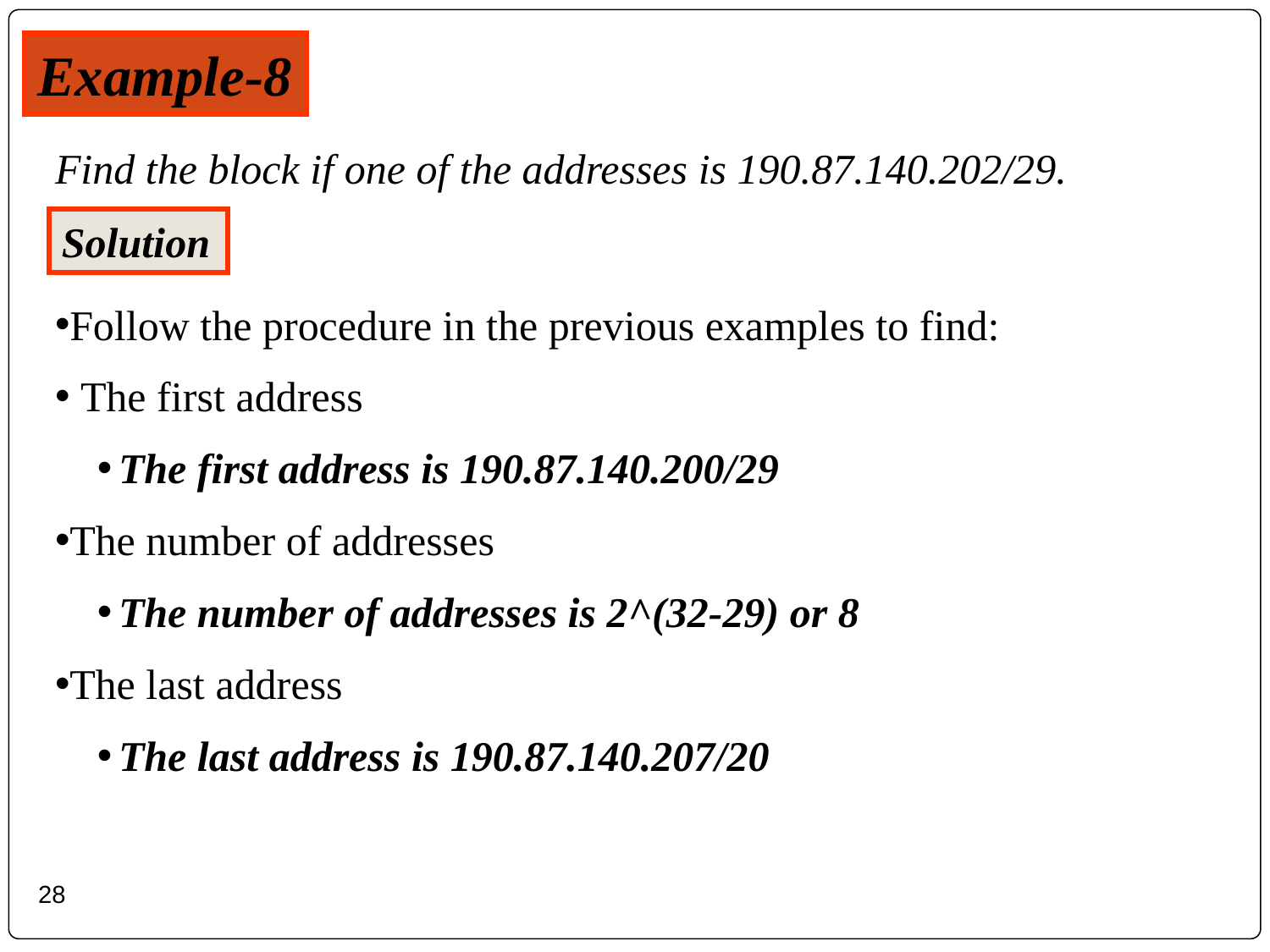

Example-8
Find the block if one of the addresses is 190.87.140.202/29.

Follow the procedure in the previous examples to find:
 The first address
The first address is 190.87.140.200/29
The number of addresses
The number of addresses is 2^(32-29) or 8
The last address
The last address is 190.87.140.207/20
Solution
28